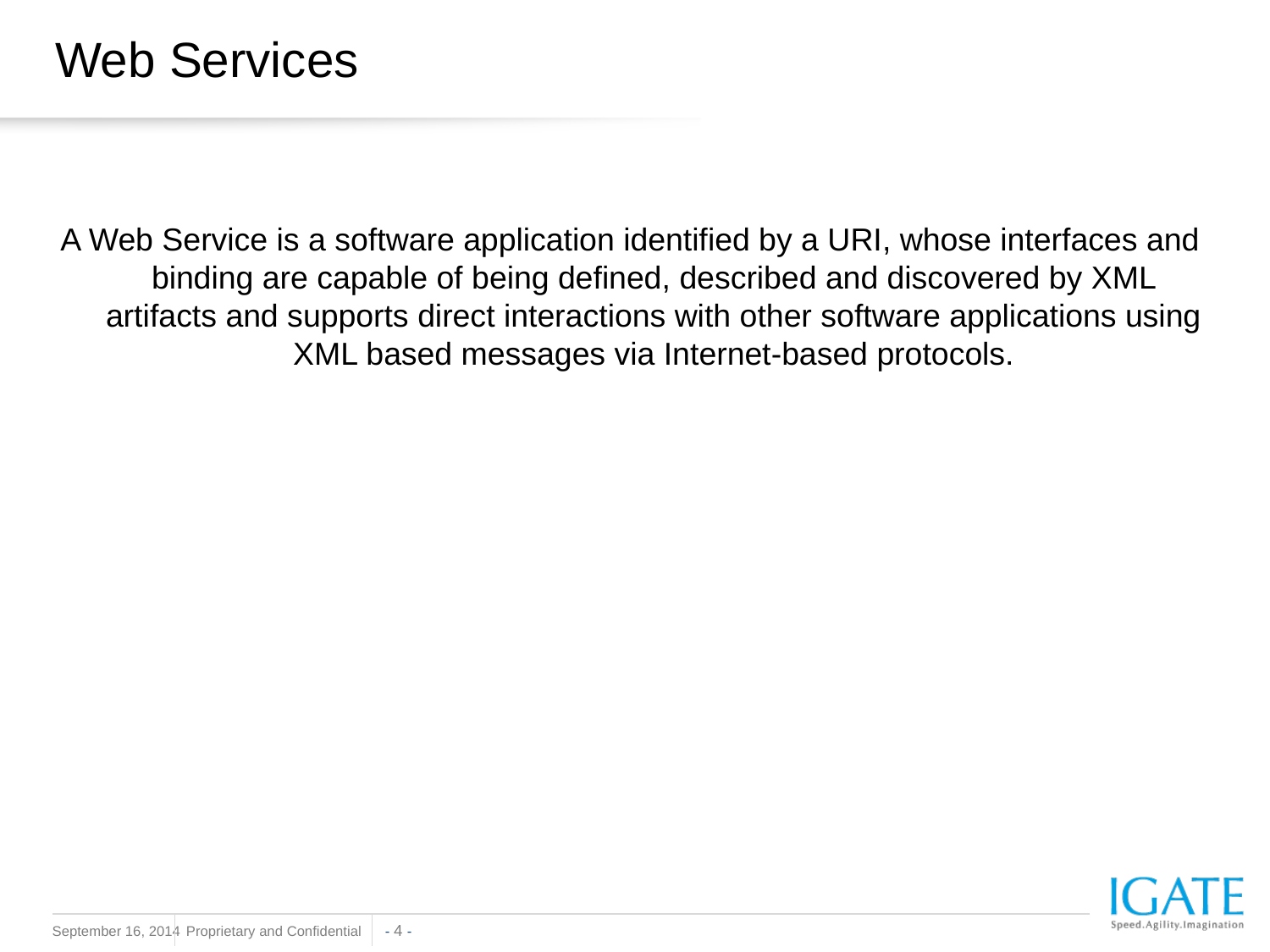

# Web Services

A Web Service is a software application identified by a URI, whose interfaces and binding are capable of being defined, described and discovered by XML artifacts and supports direct interactions with other software applications using XML based messages via Internet-based protocols.